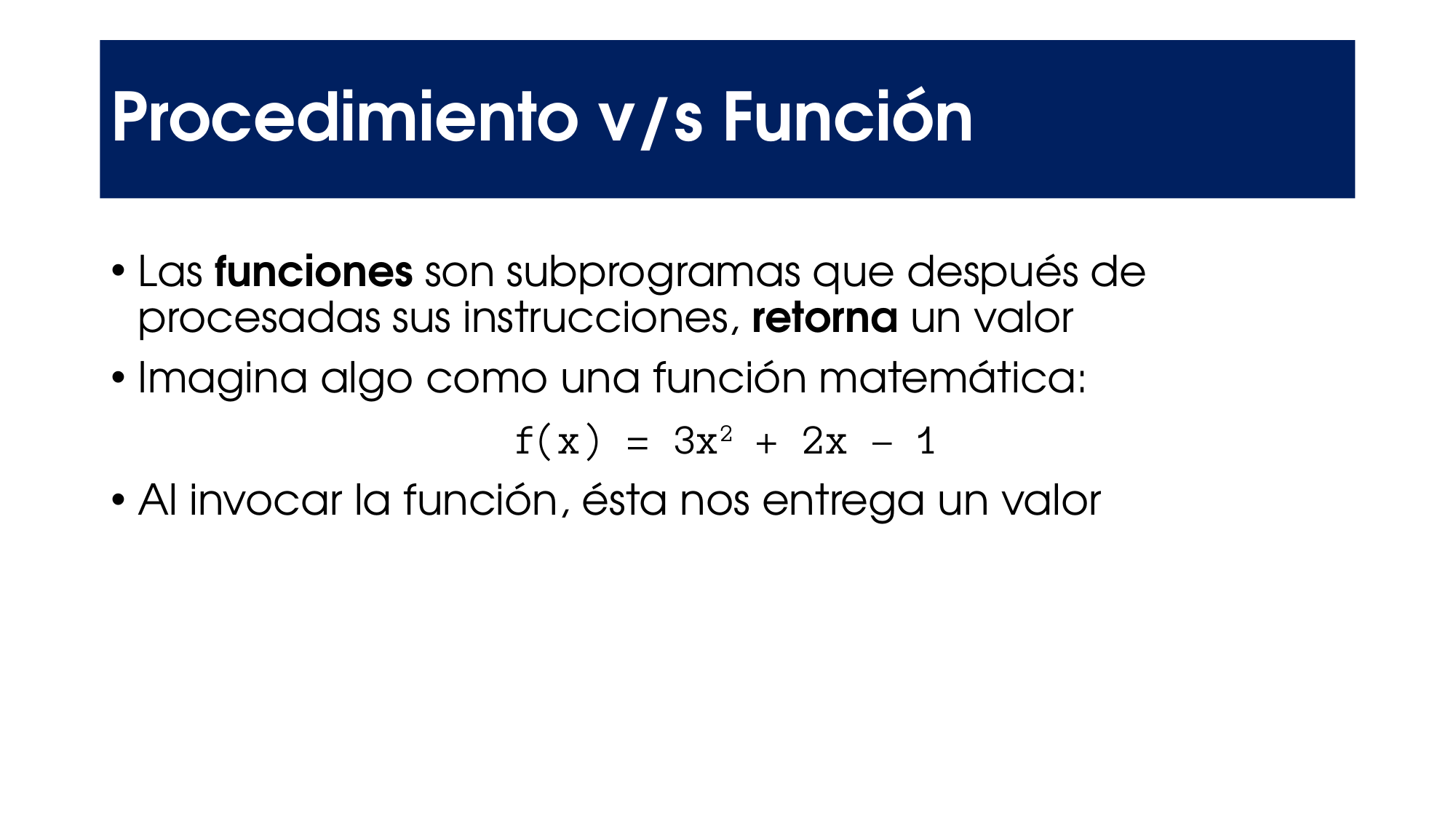

Procedimiento v/s Función
Las funciones son subprogramas que después de procesadas sus instrucciones, retorna un valor
Imagina algo como una función matemática:
f(x) = 3x2 + 2x – 1
Al invocar la función, ésta nos entrega un valor